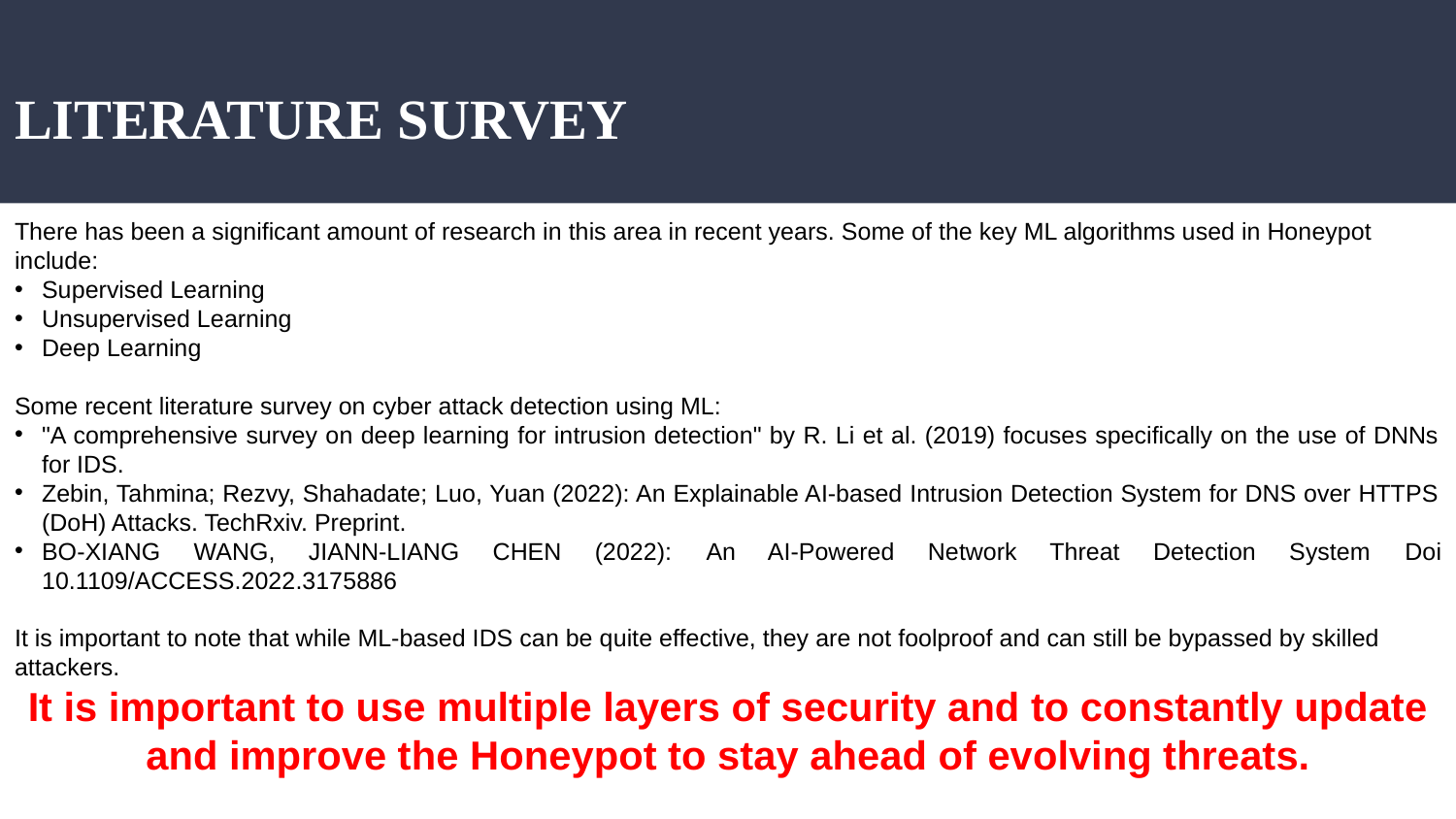

# LITERATURE SURVEY
There has been a significant amount of research in this area in recent years. Some of the key ML algorithms used in Honeypot include:
Supervised Learning
Unsupervised Learning
Deep Learning

Some recent literature survey on cyber attack detection using ML:
"A comprehensive survey on deep learning for intrusion detection" by R. Li et al. (2019) focuses specifically on the use of DNNs for IDS.
Zebin, Tahmina; Rezvy, Shahadate; Luo, Yuan (2022): An Explainable AI-based Intrusion Detection System for DNS over HTTPS (DoH) Attacks. TechRxiv. Preprint.
BO-XIANG WANG, JIANN-LIANG CHEN (2022): An AI-Powered Network Threat Detection System Doi 10.1109/ACCESS.2022.3175886

It is important to note that while ML-based IDS can be quite effective, they are not foolproof and can still be bypassed by skilled attackers.
It is important to use multiple layers of security and to constantly update and improve the Honeypot to stay ahead of evolving threats.